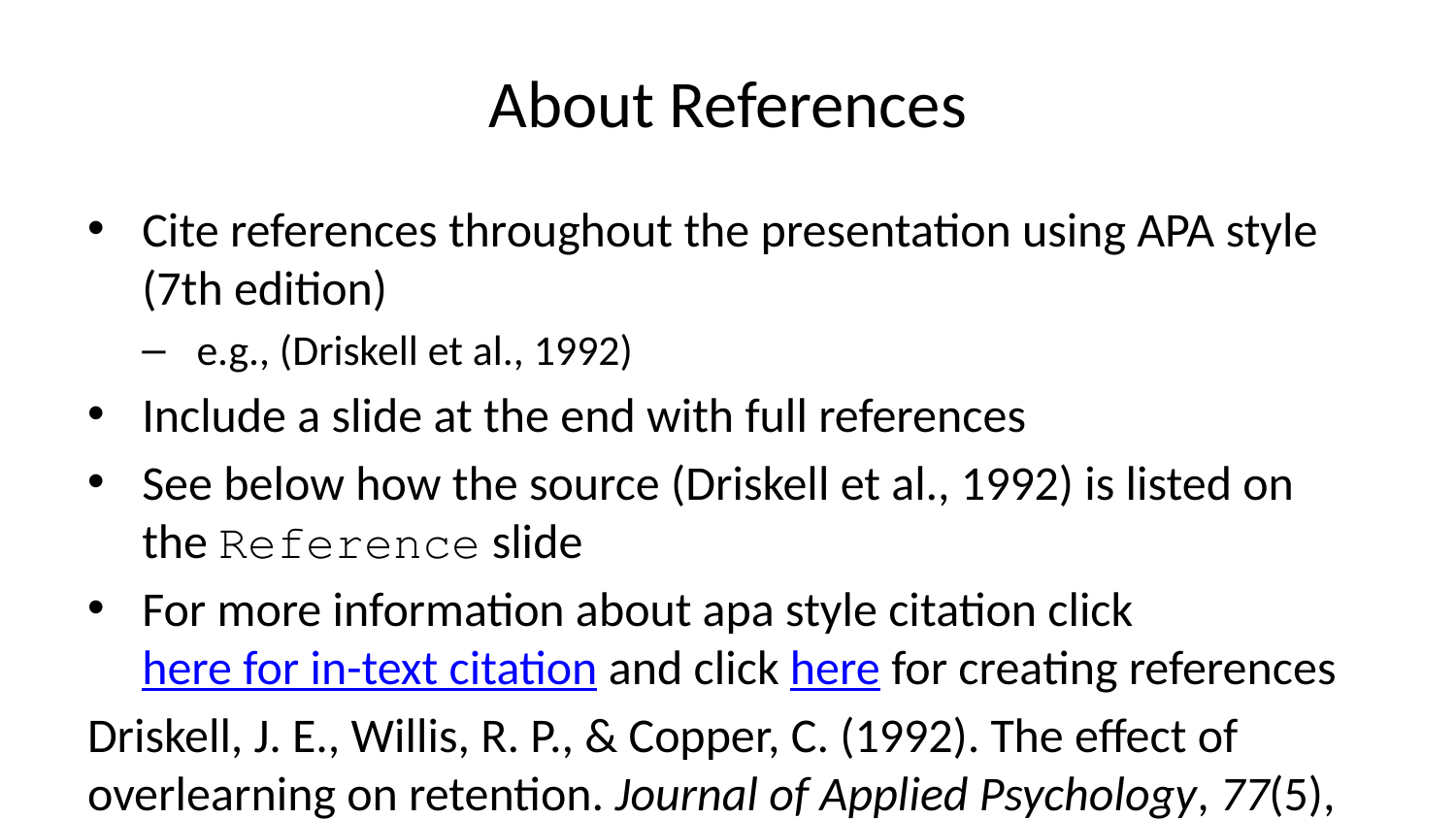

# About References
Cite references throughout the presentation using APA style (7th edition)
e.g., (Driskell et al., 1992)
Include a slide at the end with full references
See below how the source (Driskell et al., 1992) is listed on the Reference slide
For more information about apa style citation click here for in-text citation and click here for creating references
Driskell, J. E., Willis, R. P., & Copper, C. (1992). The effect of overlearning on retention. Journal of Applied Psychology, 77(5), 615.